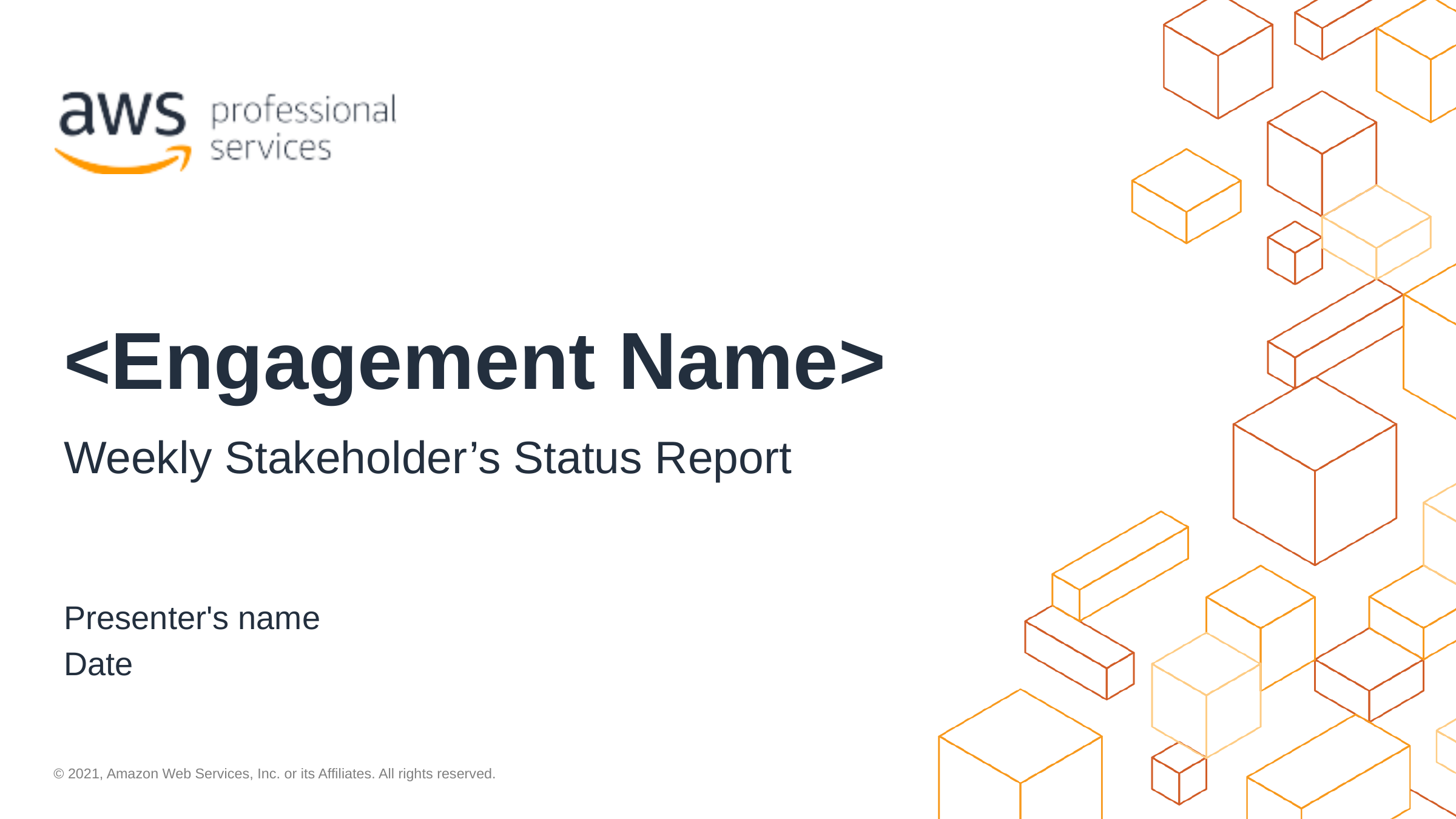

<Engagement Name>
Weekly Stakeholder’s Status Report
Presenter's name
Date